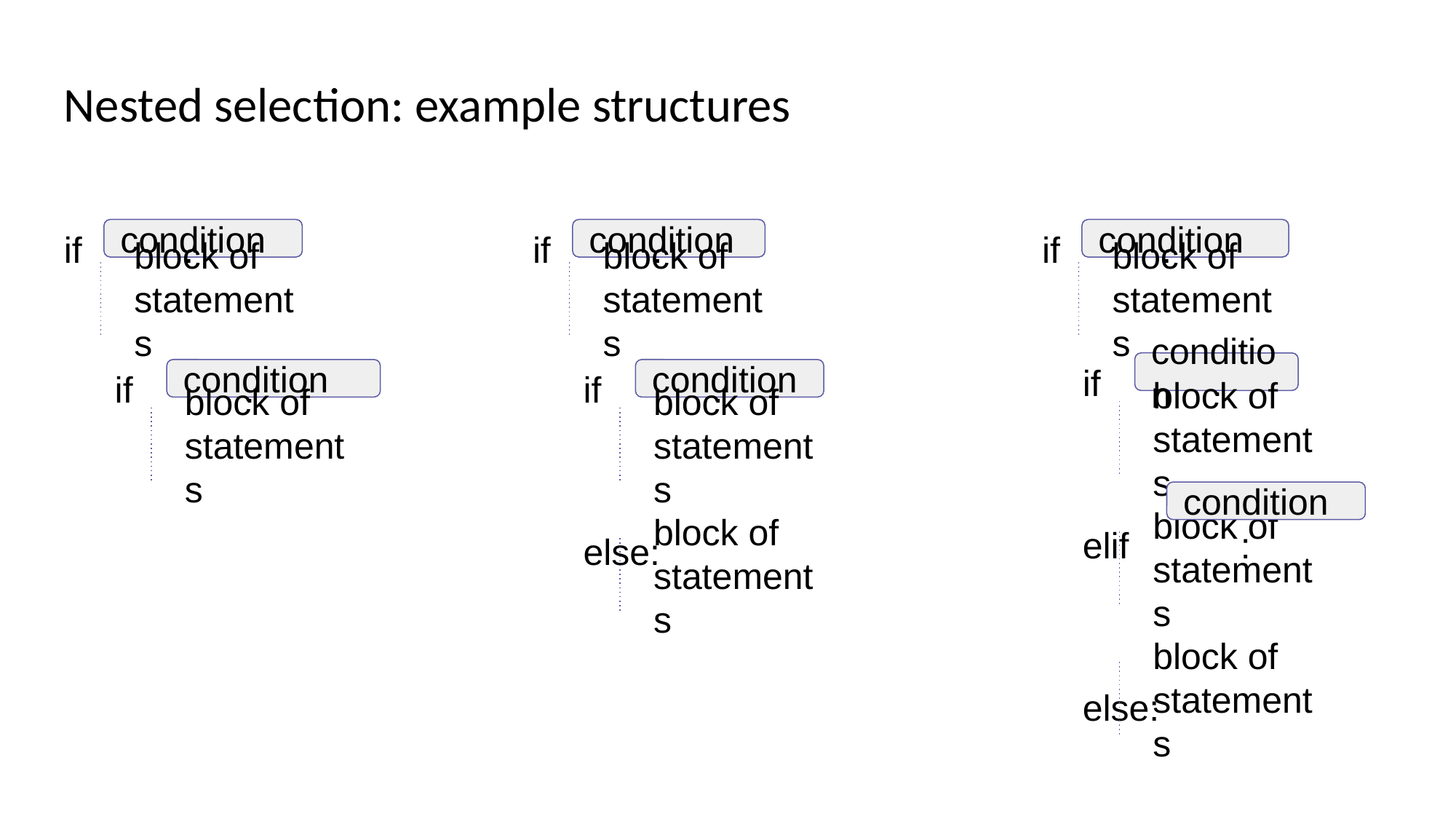

# Nested selection: example structures
if          :

condition
block of statements
if          :

condition
block of statements
if          :

condition
block of statements
if           :

elif           :

else:

condition
block of statements
condition
block of statements
block of statements
if           :

if           :

else:

condition
block of statements
block of statements
condition
block of statements